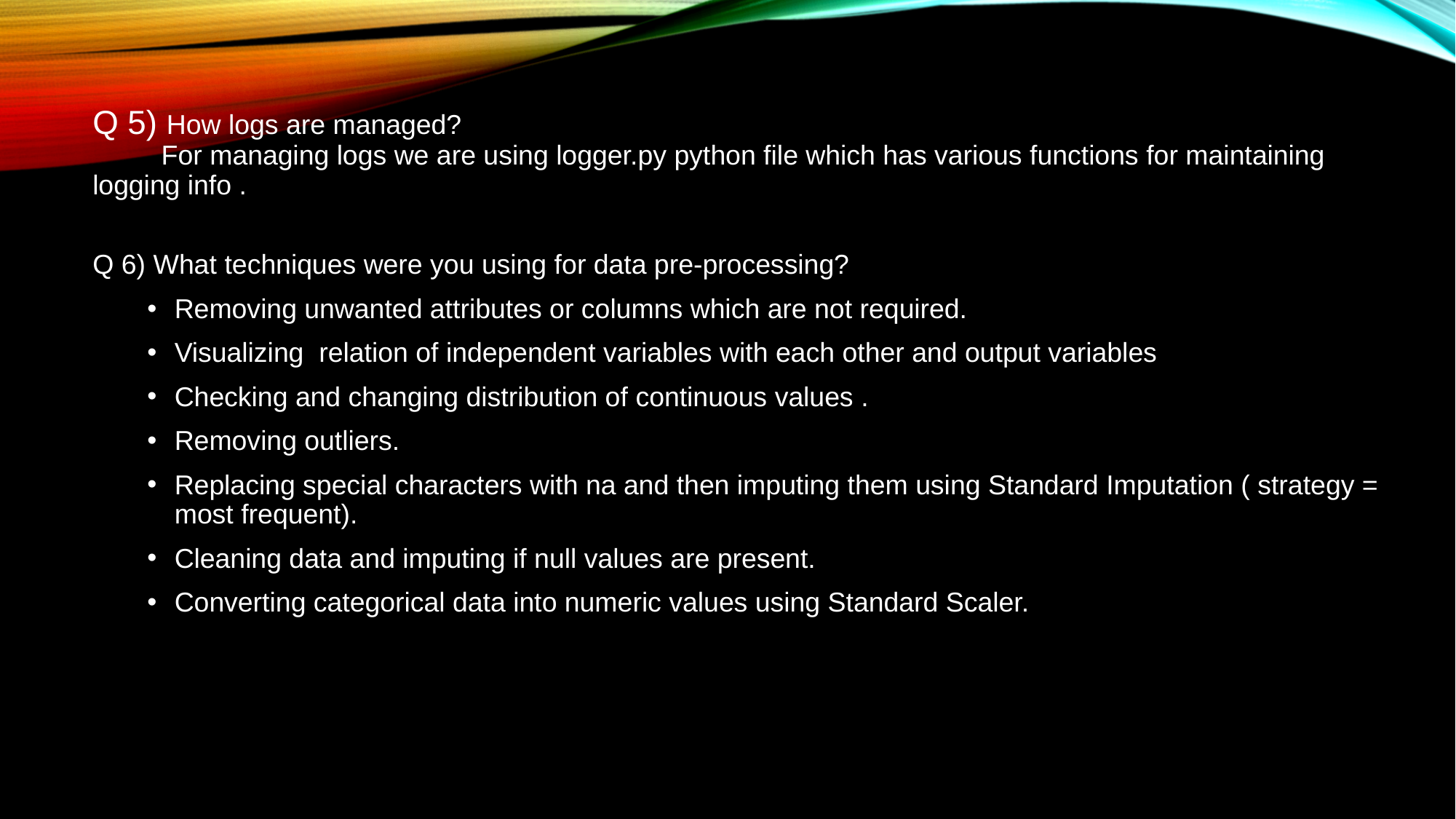

Q 5) How logs are managed?
         For managing logs we are using logger.py python file which has various functions for maintaining logging info .

Q 6) What techniques were you using for data pre-processing?
Removing unwanted attributes or columns which are not required.
Visualizing  relation of independent variables with each other and output variables
Checking and changing distribution of continuous values .
Removing outliers.
Replacing special characters with na and then imputing them using Standard Imputation ( strategy = most frequent).
Cleaning data and imputing if null values are present.
Converting categorical data into numeric values using Standard Scaler.